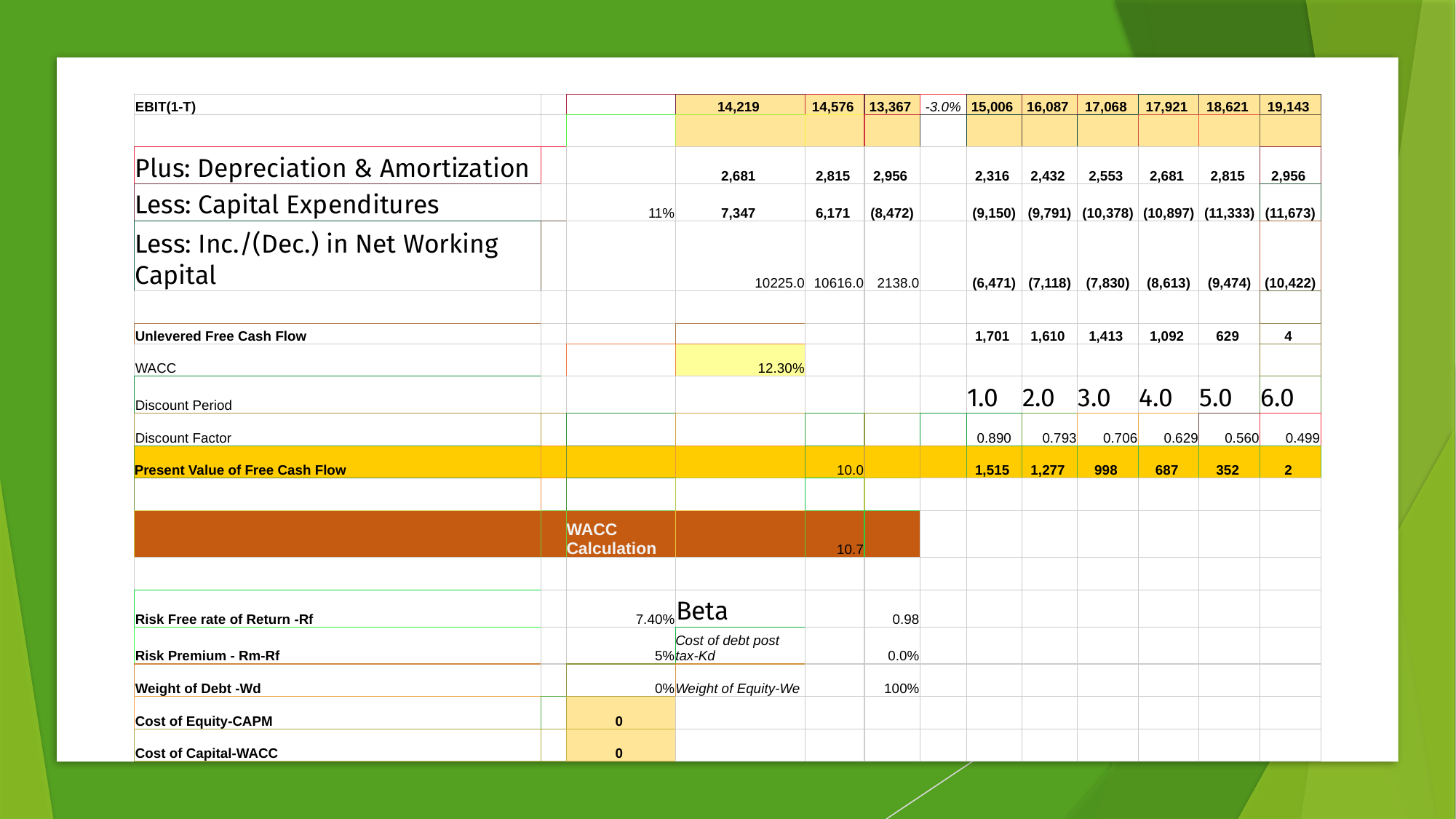

| EBIT(1-T) |  |  | 14,219 | 14,576 | 13,367 | -3.0% | 15,006 | 16,087 | 17,068 | 17,921 | 18,621 | 19,143 |
| --- | --- | --- | --- | --- | --- | --- | --- | --- | --- | --- | --- | --- |
|  |  |  |  |  |  |  |  |  |  |  |  |  |
| Plus: Depreciation & Amortization |  |  | 2,681 | 2,815 | 2,956 |  | 2,316 | 2,432 | 2,553 | 2,681 | 2,815 | 2,956 |
| Less: Capital Expenditures |  | 11% | 7,347 | 6,171 | (8,472) |  | (9,150) | (9,791) | (10,378) | (10,897) | (11,333) | (11,673) |
| Less: Inc./(Dec.) in Net Working Capital |  |  | 10225.0 | 10616.0 | 2138.0 |  | (6,471) | (7,118) | (7,830) | (8,613) | (9,474) | (10,422) |
|  |  |  |  |  |  |  |  |  |  |  |  |  |
| Unlevered Free Cash Flow |  |  |  |  |  |  | 1,701 | 1,610 | 1,413 | 1,092 | 629 | 4 |
| WACC |  |  | 12.30% |  |  |  |  |  |  |  |  |  |
| Discount Period |  |  |  |  |  |  | 1.0 | 2.0 | 3.0 | 4.0 | 5.0 | 6.0 |
| Discount Factor |  |  |  |  |  |  | 0.890 | 0.793 | 0.706 | 0.629 | 0.560 | 0.499 |
| Present Value of Free Cash Flow |  |  |  | 10.0 |  |  | 1,515 | 1,277 | 998 | 687 | 352 | 2 |
|  |  |  |  |  |  |  |  |  |  |  |  |  |
|  |  | WACC Calculation |  | 10.7 |  |  |  |  |  |  |  |  |
|  |  |  |  |  |  |  |  |  |  |  |  |  |
| Risk Free rate of Return -Rf |  | 7.40% | Beta |  | 0.98 |  |  |  |  |  |  |  |
| Risk Premium - Rm-Rf |  | 5% | Cost of debt post tax-Kd |  | 0.0% |  |  |  |  |  |  |  |
| Weight of Debt -Wd |  | 0% | Weight of Equity-We |  | 100% |  |  |  |  |  |  |  |
| Cost of Equity-CAPM |  | 0 |  |  |  |  |  |  |  |  |  |  |
| Cost of Capital-WACC |  | 0 |  |  |  |  |  |  |  |  |  |  |